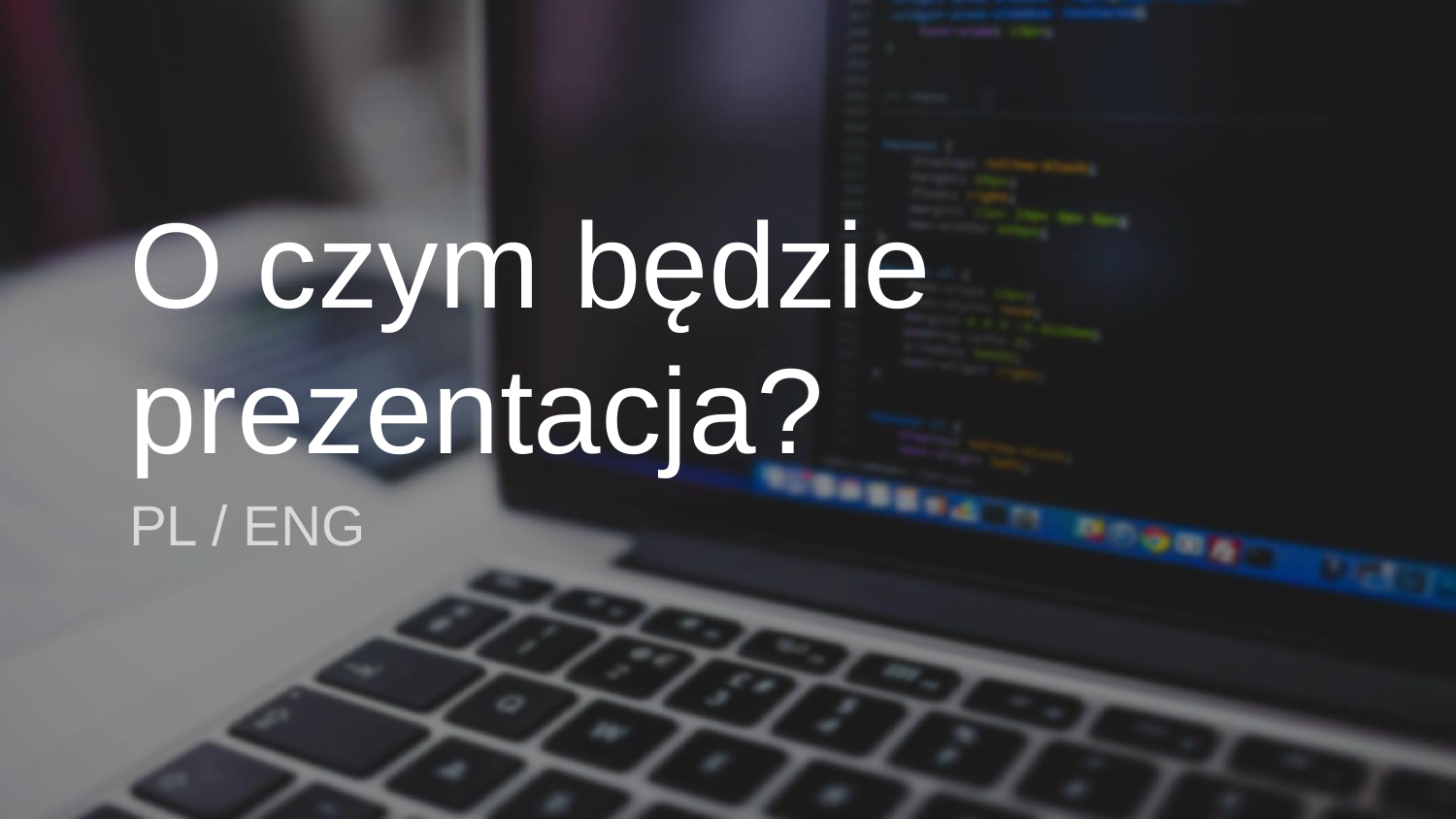

O czym będzie prezentacja?
PL / ENG